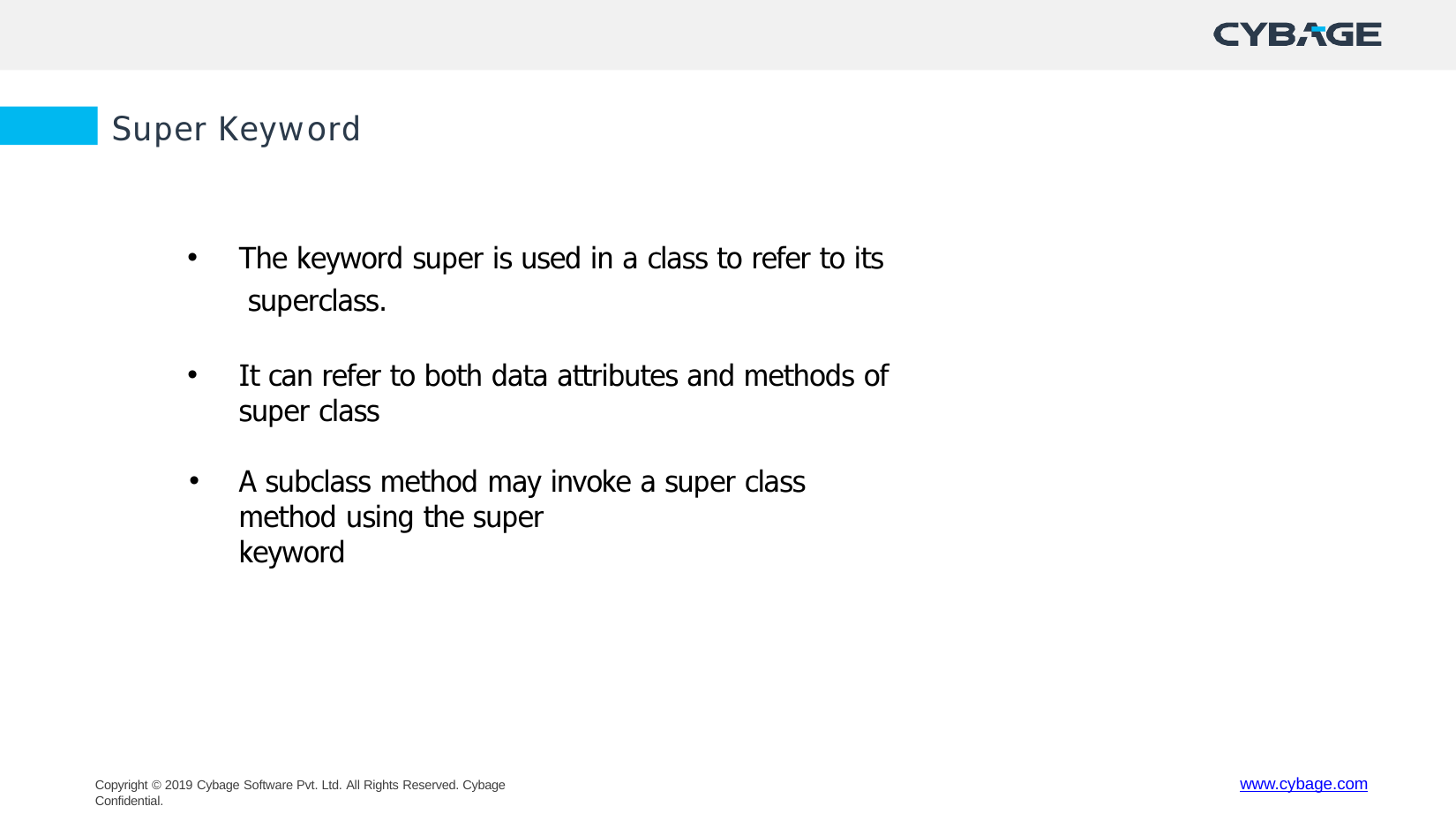

# Super Keyword
The keyword super is used in a class to refer to its  superclass.

It can refer to both data attributes and methods of super class

A subclass method may invoke a super class method using the super
keyword
www.cybage.com
Copyright © 2019 Cybage Software Pvt. Ltd. All Rights Reserved. Cybage Confidential.